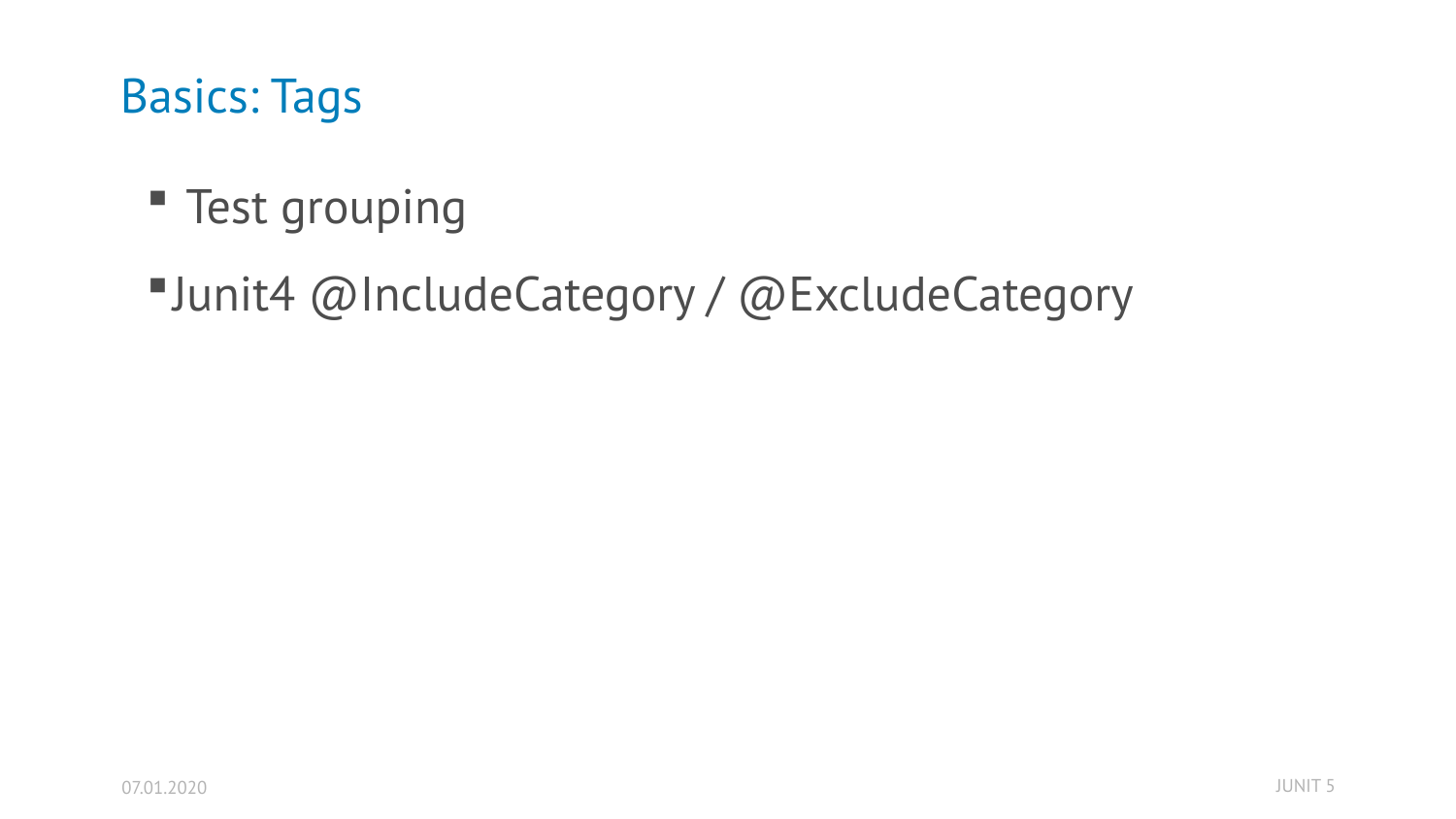

# Basics: Tags
 Test grouping
Junit4 @IncludeCategory / @ExcludeCategory
JUNIT 5
07.01.2020